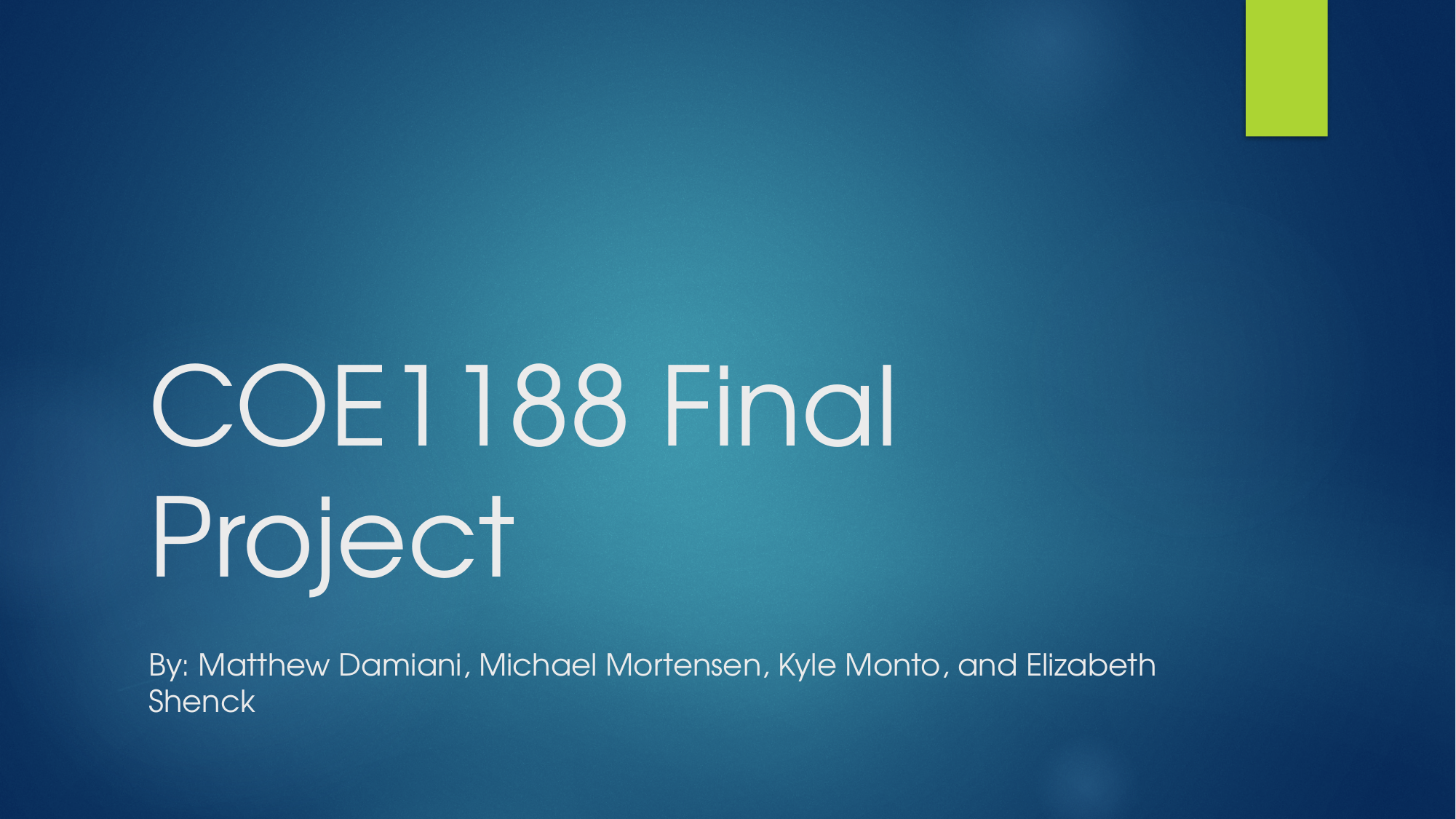

# COE1188 Final Project
By: Matthew Damiani, Michael Mortensen, Kyle Monto, and Elizabeth Shenck